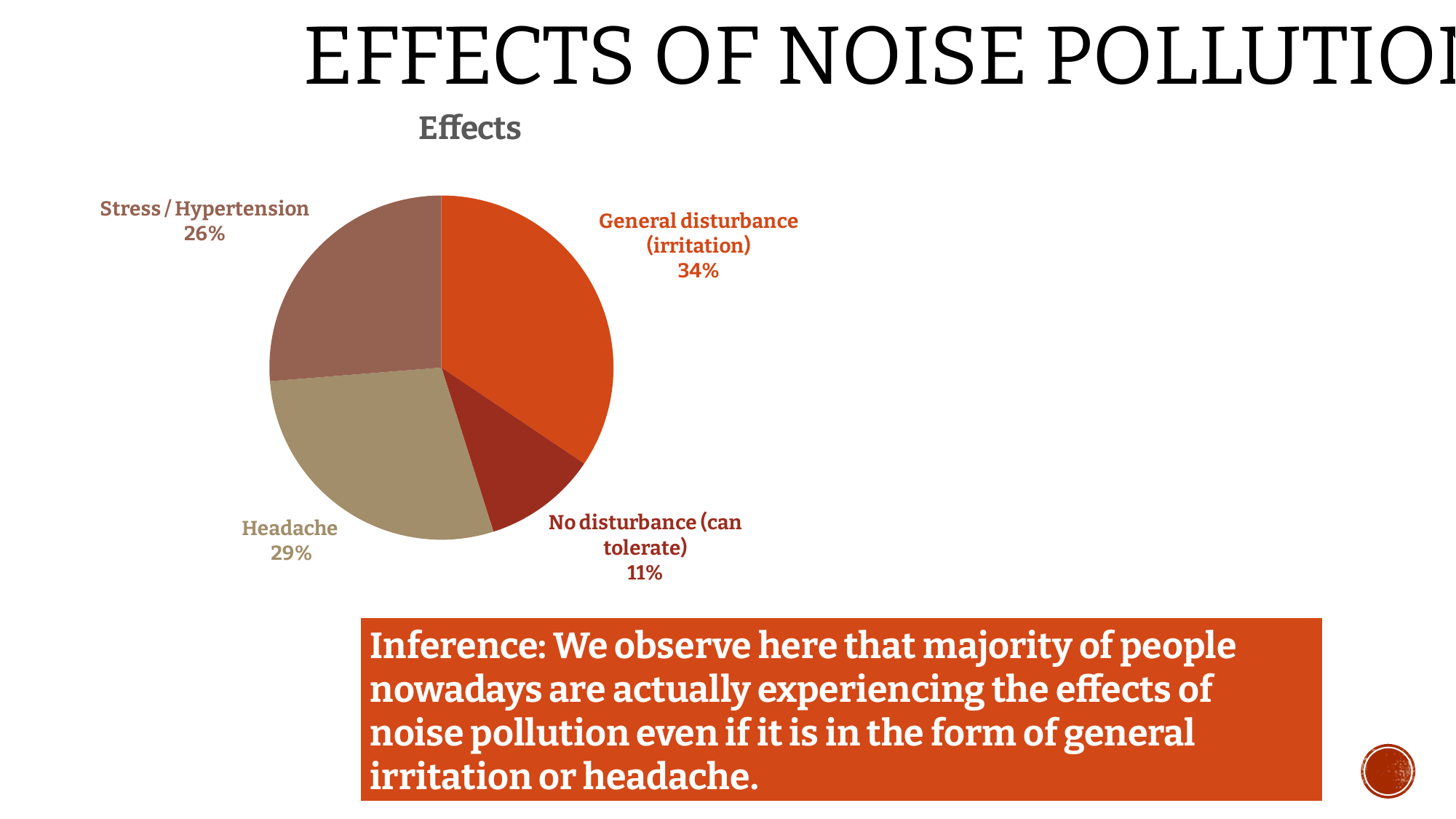

# Effects of Noise pollution

### Chart: Effects

| Category |  |
|---|---|
| General disturbance (irritation) | 190.0 |
| No disturbance (can tolerate) | 59.0 |
| Headache  | 158.0 |
| Stress / Hypertension | 145.0 |
Inference: We observe here that majority of people nowadays are actually experiencing the effects of noise pollution even if it is in the form of general irritation or headache.